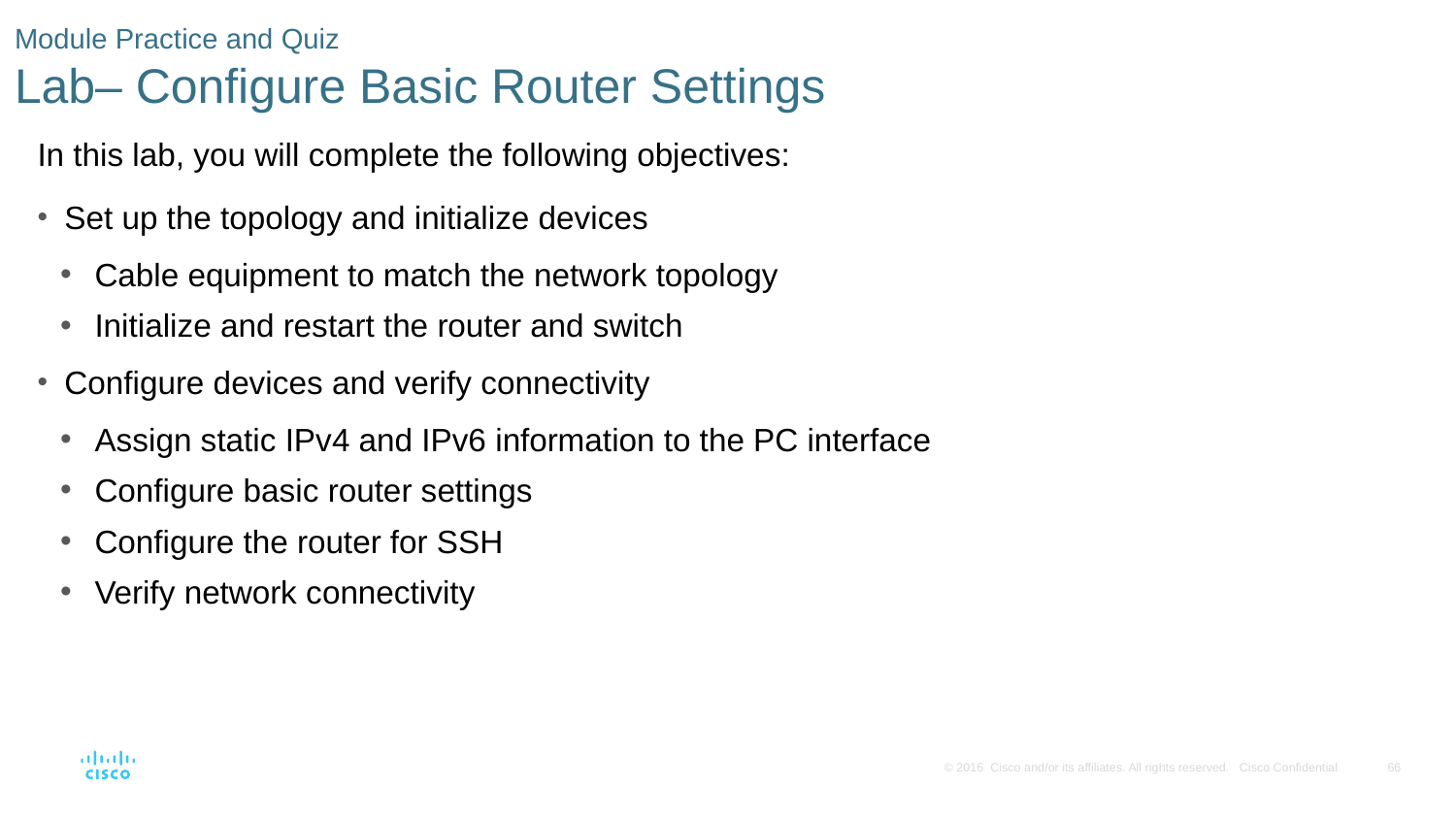

# Module Practice and Quiz Lab– Configure Basic Router Settings
In this lab, you will complete the following objectives:
Set up the topology and initialize devices
Cable equipment to match the network topology
Initialize and restart the router and switch
Configure devices and verify connectivity
Assign static IPv4 and IPv6 information to the PC interface
Configure basic router settings
Configure the router for SSH
Verify network connectivity